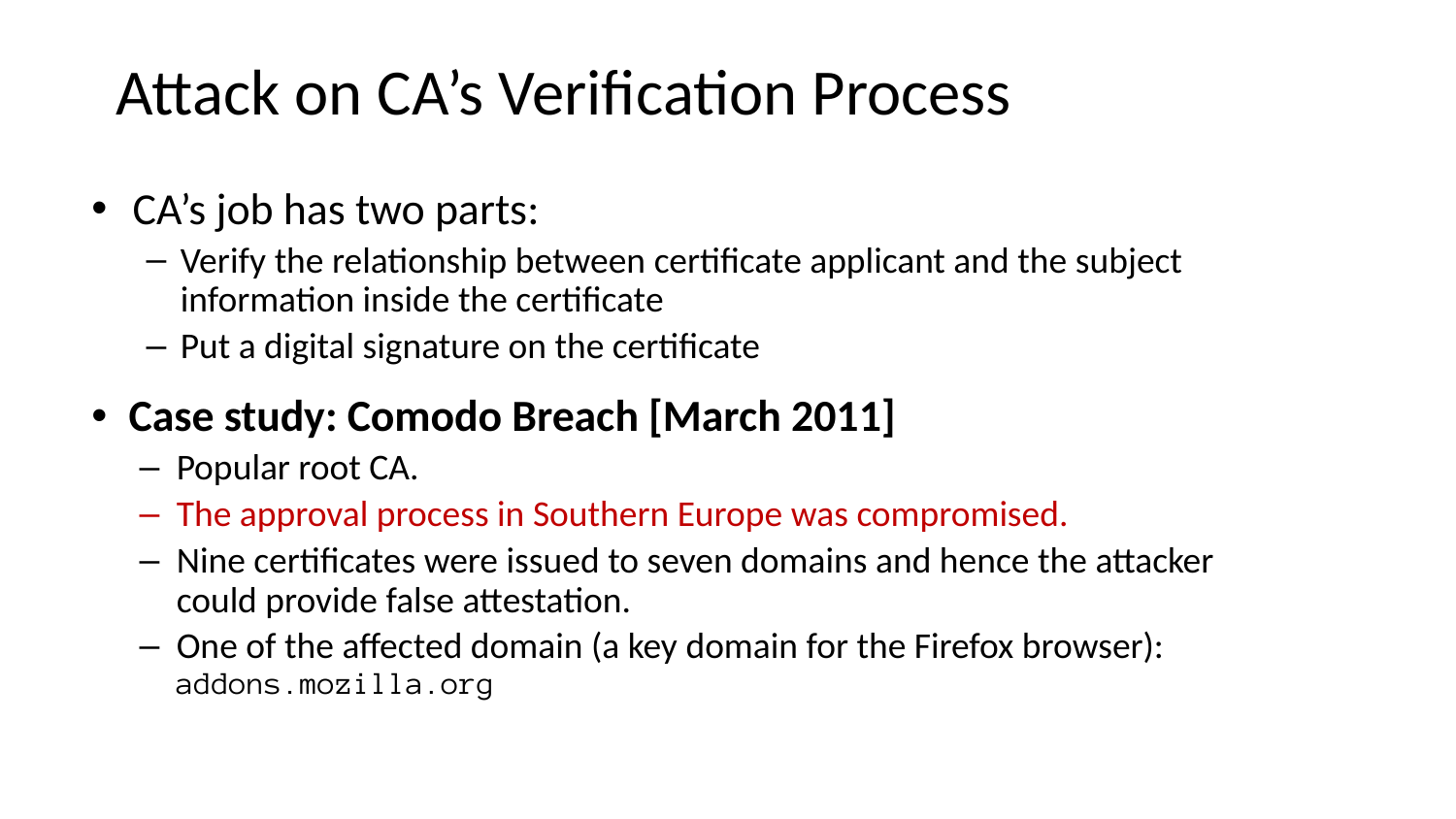

# Attack on CA’s Verification Process
CA’s job has two parts:
Verify the relationship between certificate applicant and the subject information inside the certificate
Put a digital signature on the certificate

Case study: Comodo Breach [March 2011]
Popular root CA.
The approval process in Southern Europe was compromised.
Nine certificates were issued to seven domains and hence the attacker could provide false attestation.
One of the affected domain (a key domain for the Firefox browser): addons.mozilla.org